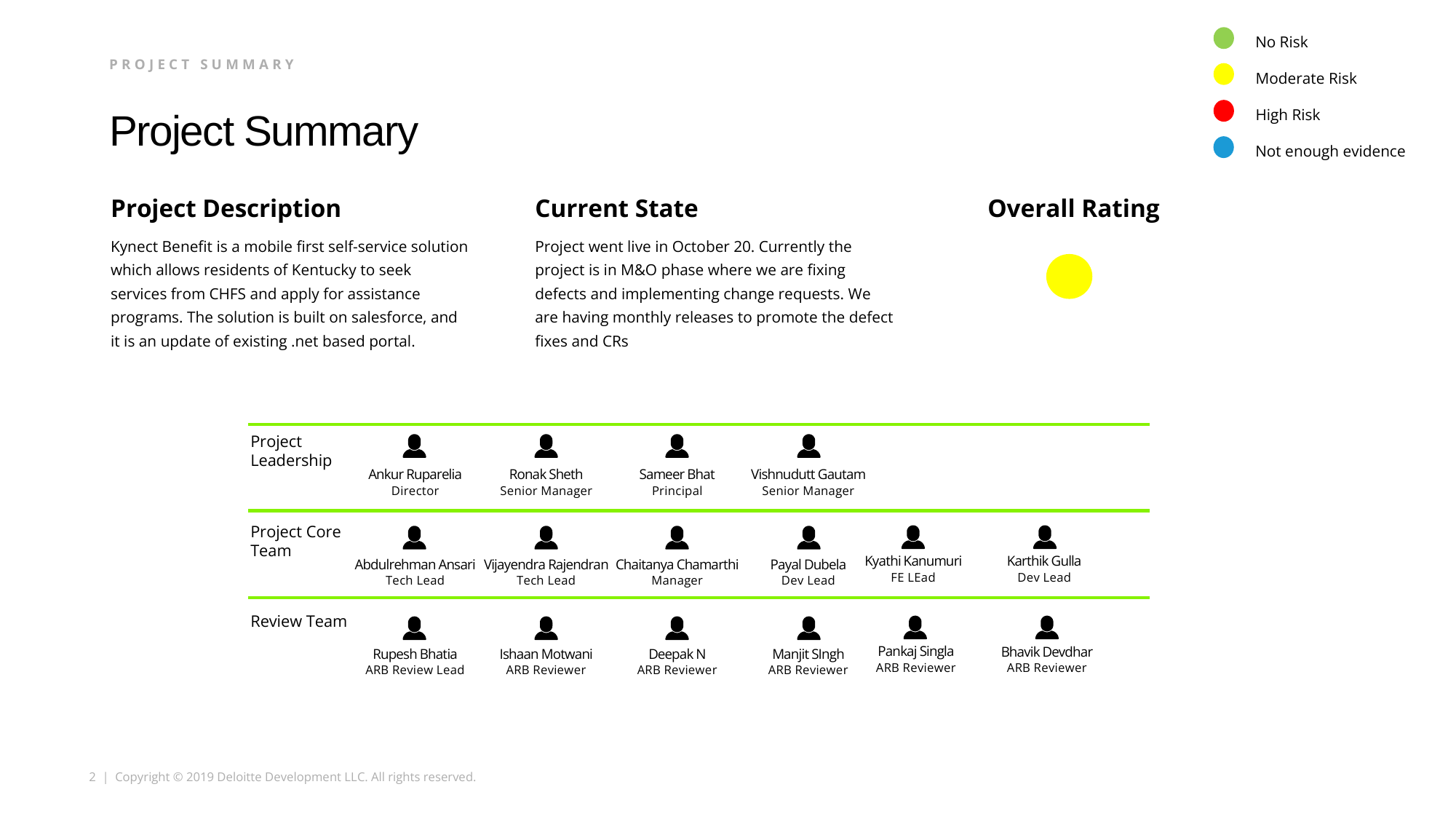

No Risk

Moderate Risk

High Risk

Project summary
# Project Summary
Not enough evidence

Project Description
Kynect Benefit is a mobile first self-service solution which allows residents of Kentucky to seek services from CHFS and apply for assistance programs. The solution is built on salesforce, and it is an update of existing .net based portal.

Current State
Project went live in October 20. Currently the project is in M&O phase where we are fixing defects and implementing change requests. We are having monthly releases to promote the defect fixes and CRs

Overall Rating

Project Leadership

Ankur Ruparelia
Director
Ronak Sheth
Senior Manager
Sameer Bhat
Principal
Vishnudutt Gautam
Senior Manager

Project Core Team

Kyathi Kanumuri
FE LEad
Karthik Gulla
Dev Lead
Abdulrehman Ansari
Tech Lead
Vijayendra Rajendran
Tech Lead
Chaitanya Chamarthi
Manager
Payal Dubela
Dev Lead

Review Team

Pankaj Singla
ARB Reviewer
Bhavik Devdhar
ARB Reviewer

Rupesh Bhatia
ARB Review Lead
Ishaan Motwani
ARB Reviewer
Deepak N
ARB Reviewer
Manjit SIngh
ARB Reviewer